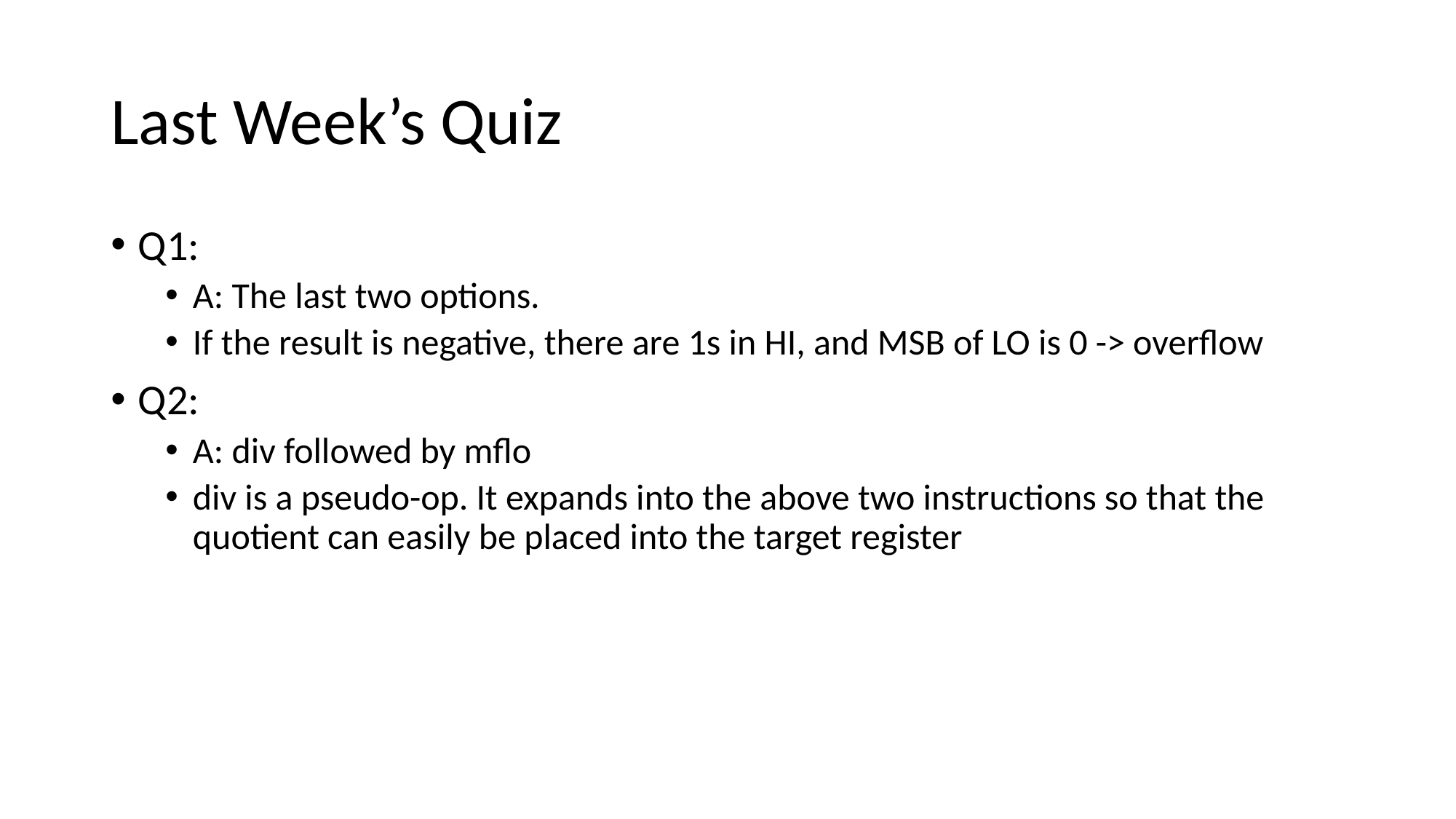

# Last Week’s Quiz
Q1:
A: The last two options.
If the result is negative, there are 1s in HI, and MSB of LO is 0 -> overflow
Q2:
A: div followed by mflo
div is a pseudo-op. It expands into the above two instructions so that the quotient can easily be placed into the target register